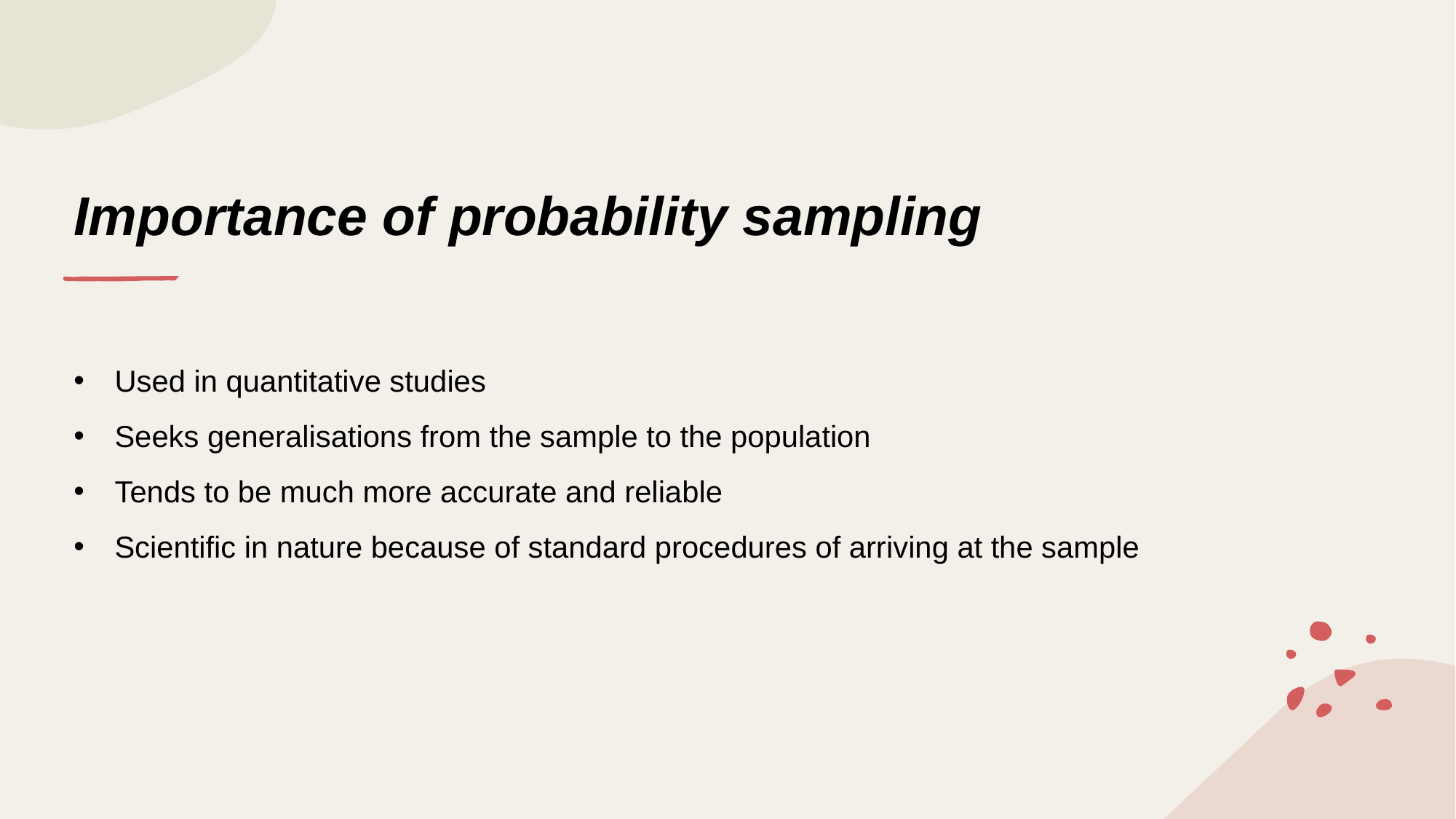

# Importance of probability sampling

Used in quantitative studies
Seeks generalisations from the sample to the population
Tends to be much more accurate and reliable
Scientific in nature because of standard procedures of arriving at the sample